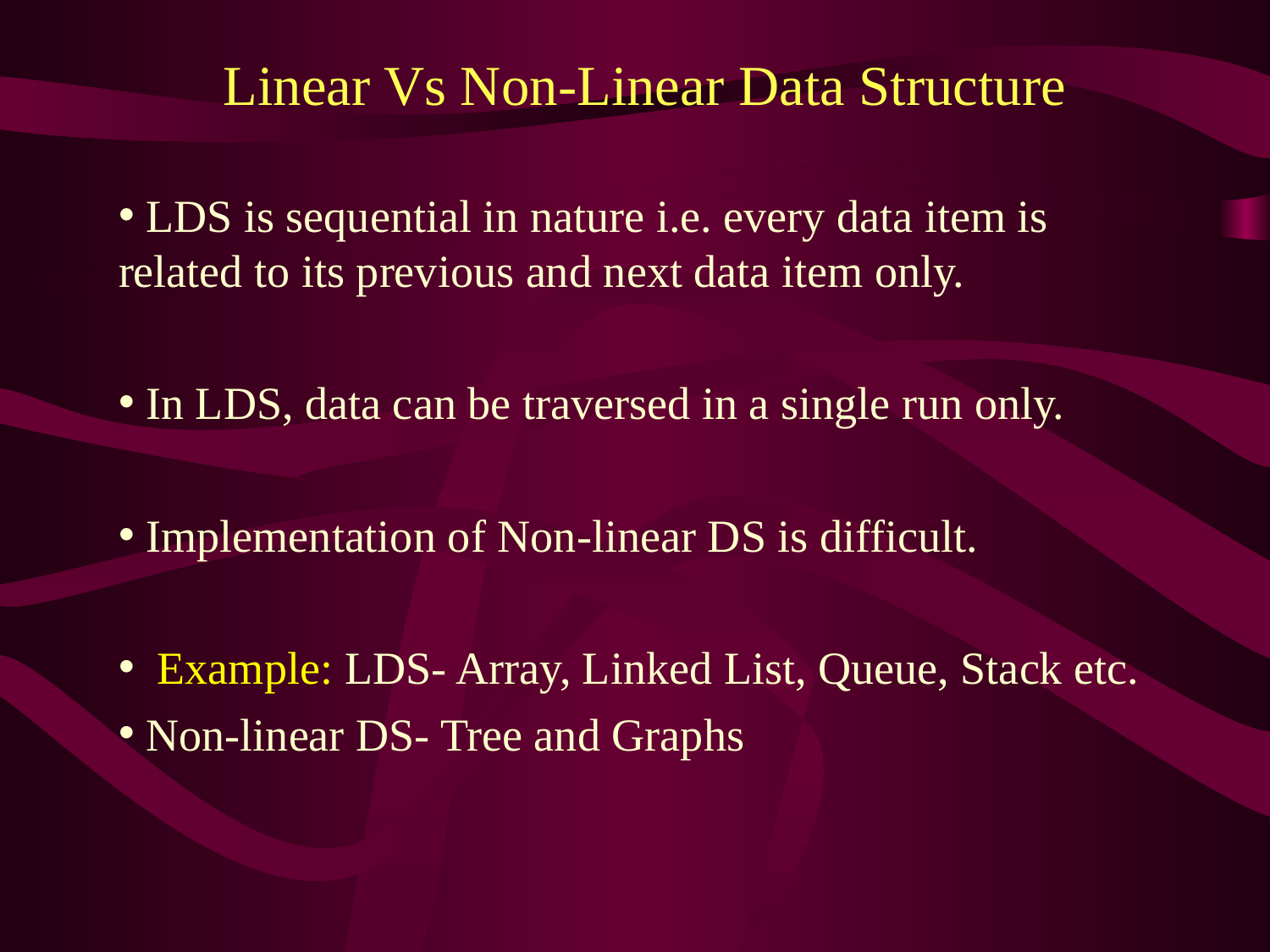

# Linear Vs Non-Linear Data Structure
 LDS is sequential in nature i.e. every data item is related to its previous and next data item only.

 In LDS, data can be traversed in a single run only.

 Implementation of Non-linear DS is difficult.

  Example: LDS- Array, Linked List, Queue, Stack etc.
 Non-linear DS- Tree and Graphs